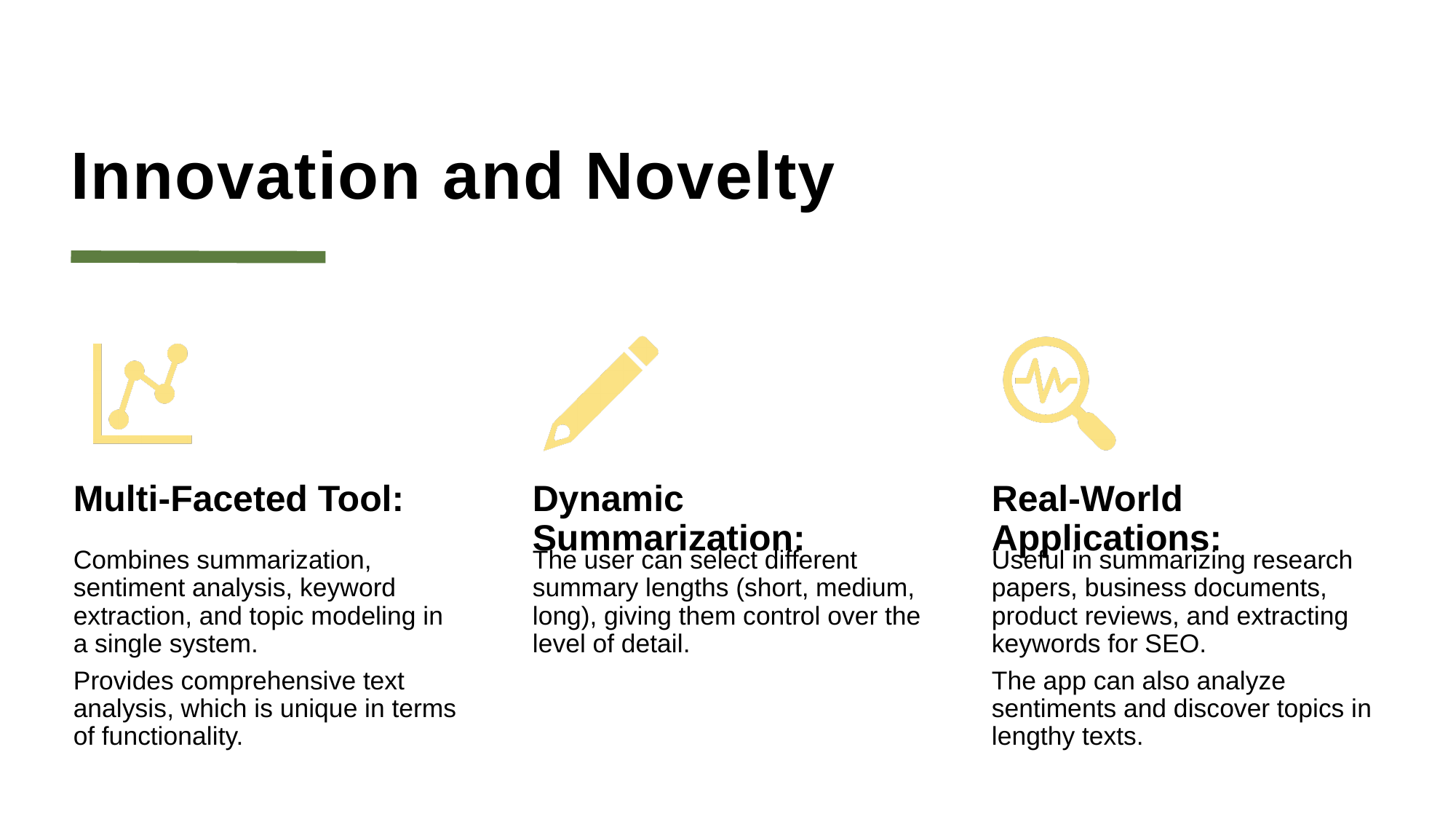

# Innovation and Novelty
Multi-Faceted Tool:
Combines summarization, sentiment analysis, keyword extraction, and topic modeling in a single system.
Provides comprehensive text analysis, which is unique in terms of functionality.
Dynamic Summarization:
The user can select different summary lengths (short, medium, long), giving them control over the level of detail.
Real-World Applications:
Useful in summarizing research papers, business documents, product reviews, and extracting keywords for SEO.
The app can also analyze sentiments and discover topics in lengthy texts.